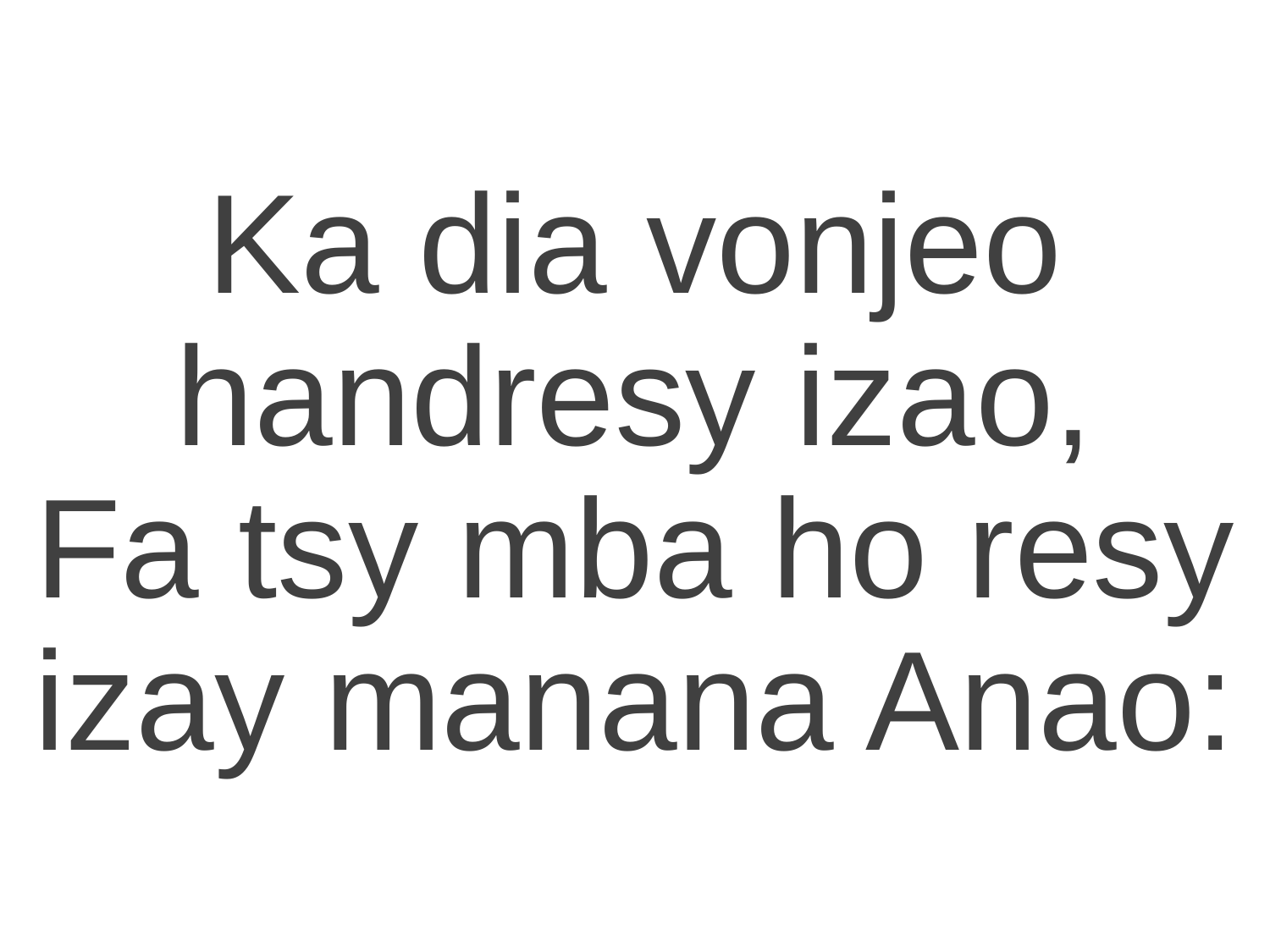

Ka dia vonjeo handresy izao,
Fa tsy mba ho resy izay manana Anao: